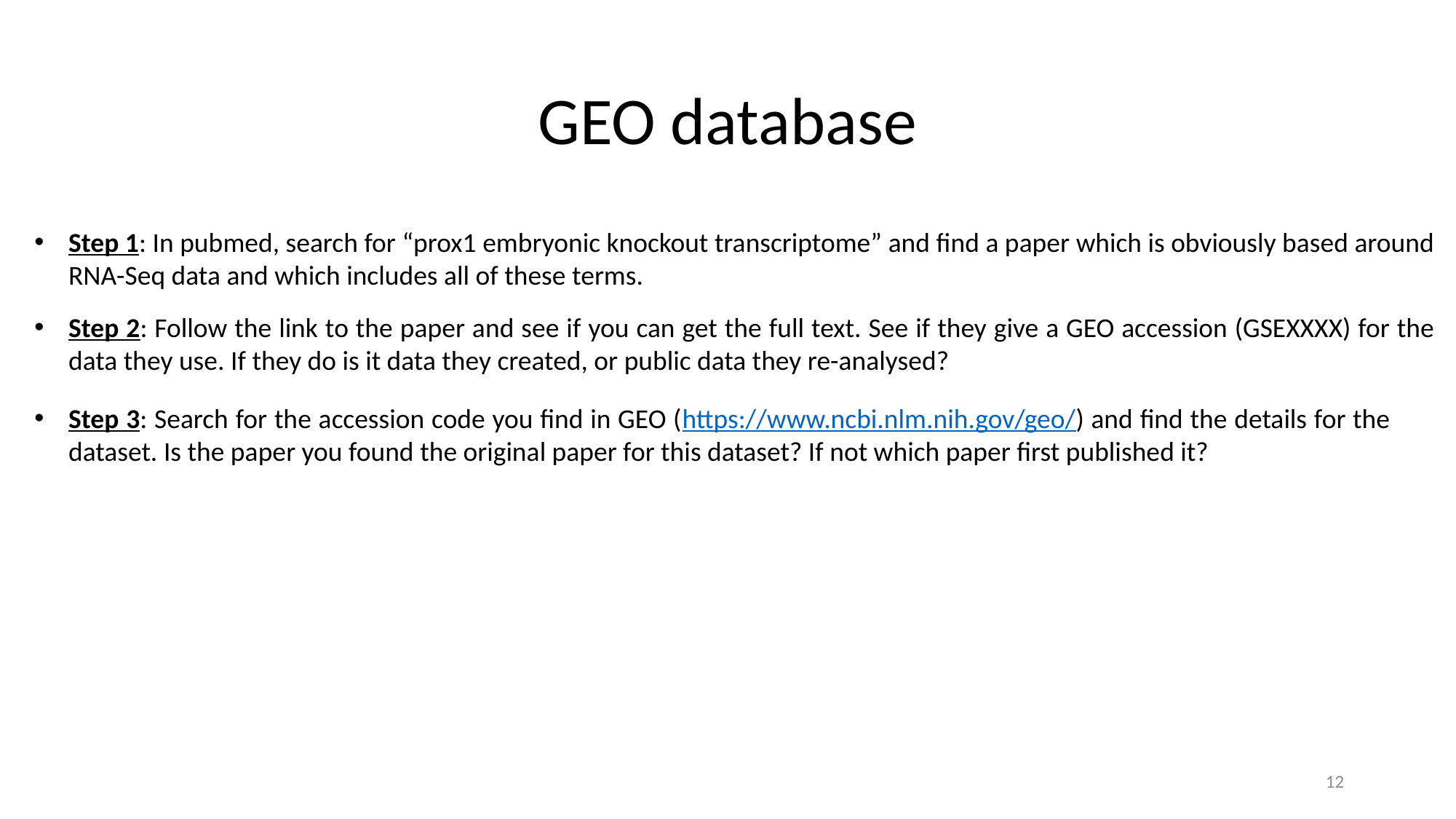

# GEO database
Step 1: In pubmed, search for “prox1 embryonic knockout transcriptome” and find a paper which is obviously based around RNA-Seq data and which includes all of these terms.
Step 2: Follow the link to the paper and see if you can get the full text. See if they give a GEO accession (GSEXXXX) for the data they use. If they do is it data they created, or public data they re-analysed?
Step 3: Search for the accession code you find in GEO (https://www.ncbi.nlm.nih.gov/geo/) and find the details for the dataset. Is the paper you found the original paper for this dataset? If not which paper first published it?
12